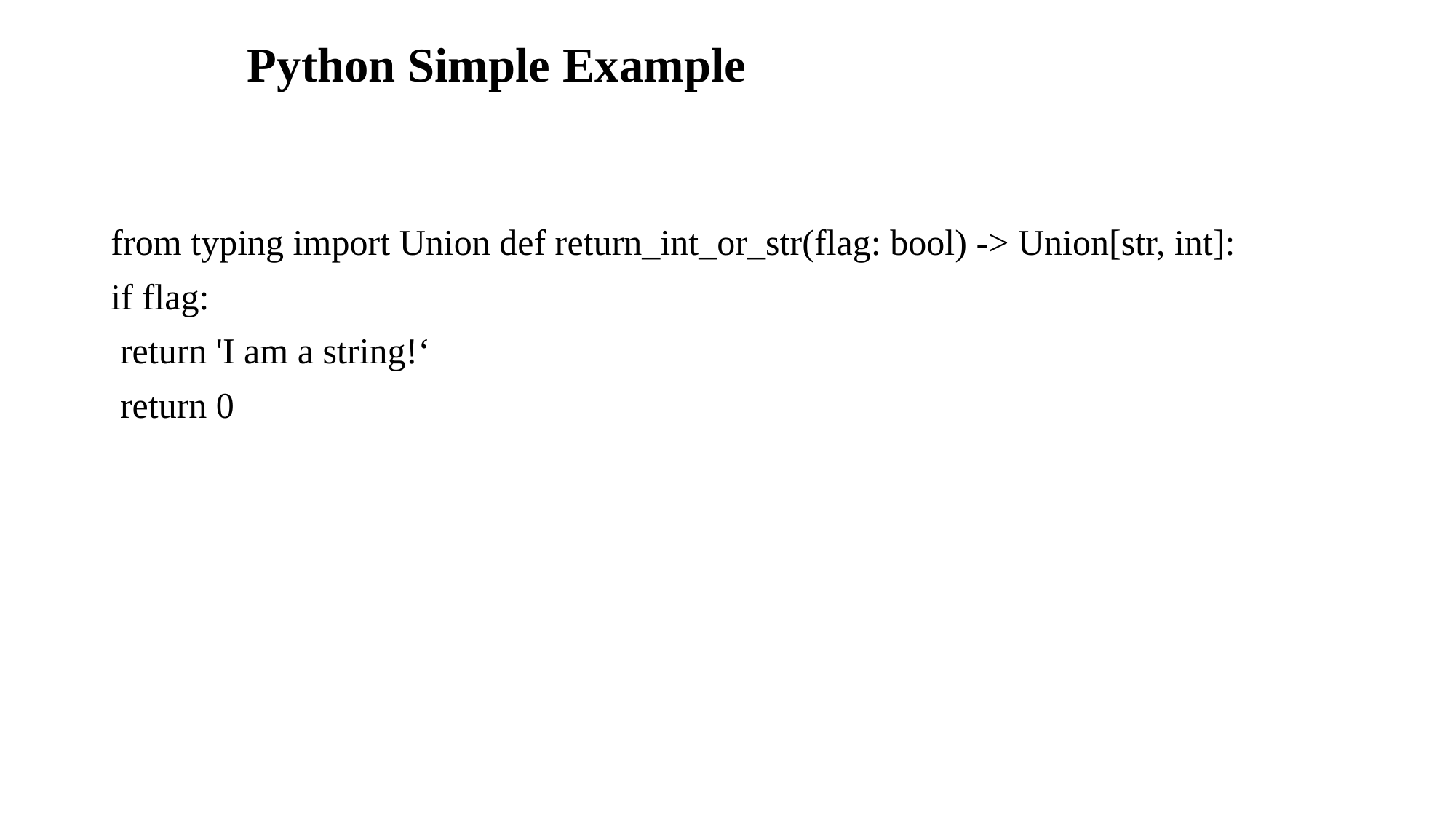

# Python Simple Example
from typing import Union def return_int_or_str(flag: bool) -> Union[str, int]:
if flag:
 return 'I am a string!‘
 return 0